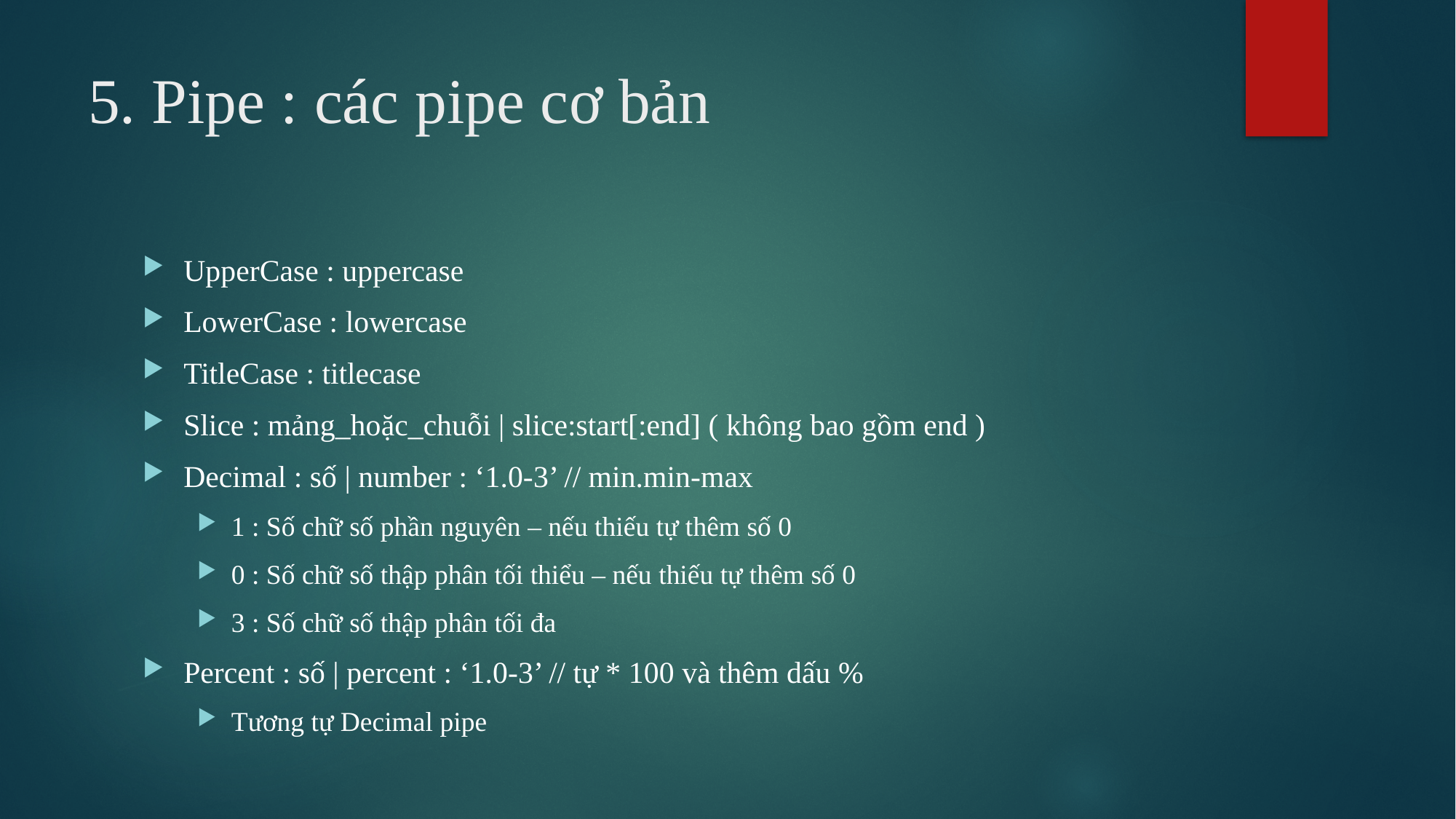

# 5. Pipe : các pipe cơ bản
UpperCase : uppercase
LowerCase : lowercase
TitleCase : titlecase
Slice : mảng_hoặc_chuỗi | slice:start[:end] ( không bao gồm end )
Decimal : số | number : ‘1.0-3’ // min.min-max
1 : Số chữ số phần nguyên – nếu thiếu tự thêm số 0
0 : Số chữ số thập phân tối thiểu – nếu thiếu tự thêm số 0
3 : Số chữ số thập phân tối đa
Percent : số | percent : ‘1.0-3’ // tự * 100 và thêm dấu %
Tương tự Decimal pipe